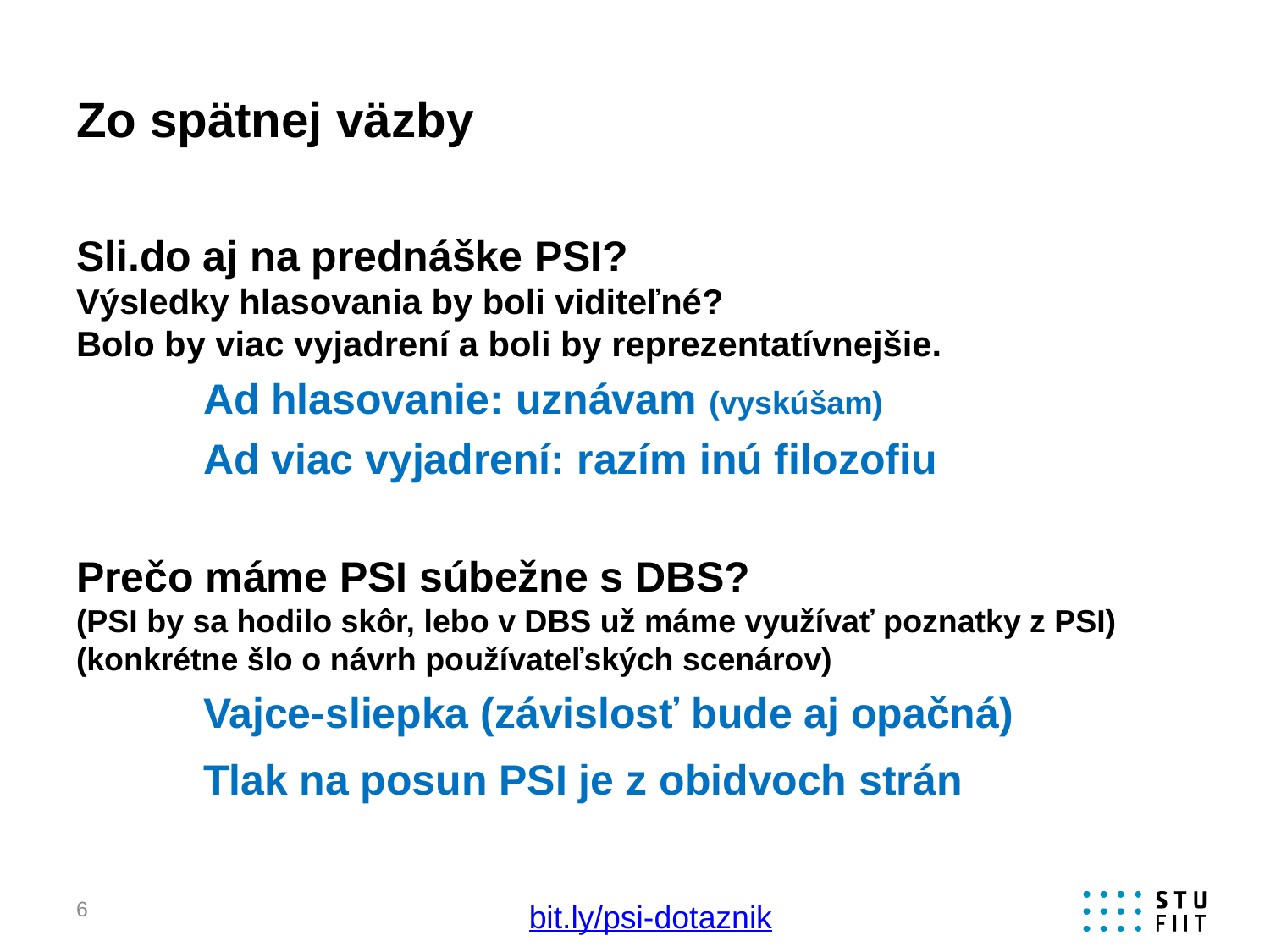

# Zo spätnej väzby
Sli.do aj na prednáške PSI?
Výsledky hlasovania by boli viditeľné?
Bolo by viac vyjadrení a boli by reprezentatívnejšie.
	Ad hlasovanie: uznávam (vyskúšam)
	Ad viac vyjadrení: razím inú filozofiu

Prečo máme PSI súbežne s DBS?
(PSI by sa hodilo skôr, lebo v DBS už máme využívať poznatky z PSI)
(konkrétne šlo o návrh používateľských scenárov)
	Vajce-sliepka (závislosť bude aj opačná)
	Tlak na posun PSI je z obidvoch strán
6